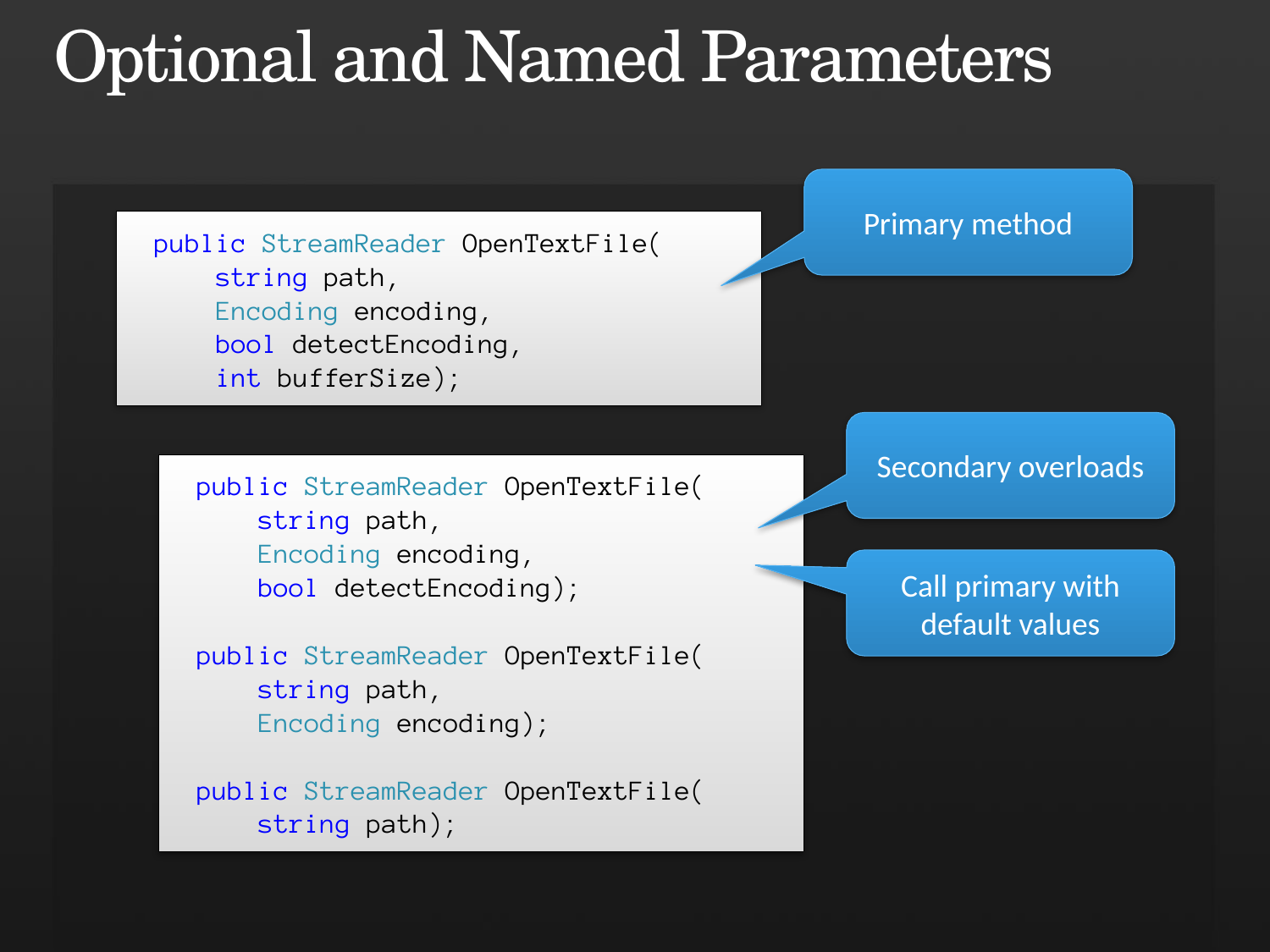

# Optional and Named Parameters
Primary method
public StreamReader OpenTextFile(
    string path,
    Encoding encoding,
    bool detectEncoding,
    int bufferSize);
Secondary overloads
public StreamReader OpenTextFile(
    string path,
    Encoding encoding,
    bool detectEncoding);

public StreamReader OpenTextFile(
    string path,
    Encoding encoding);

public StreamReader OpenTextFile(
    string path);
Call primary with default values